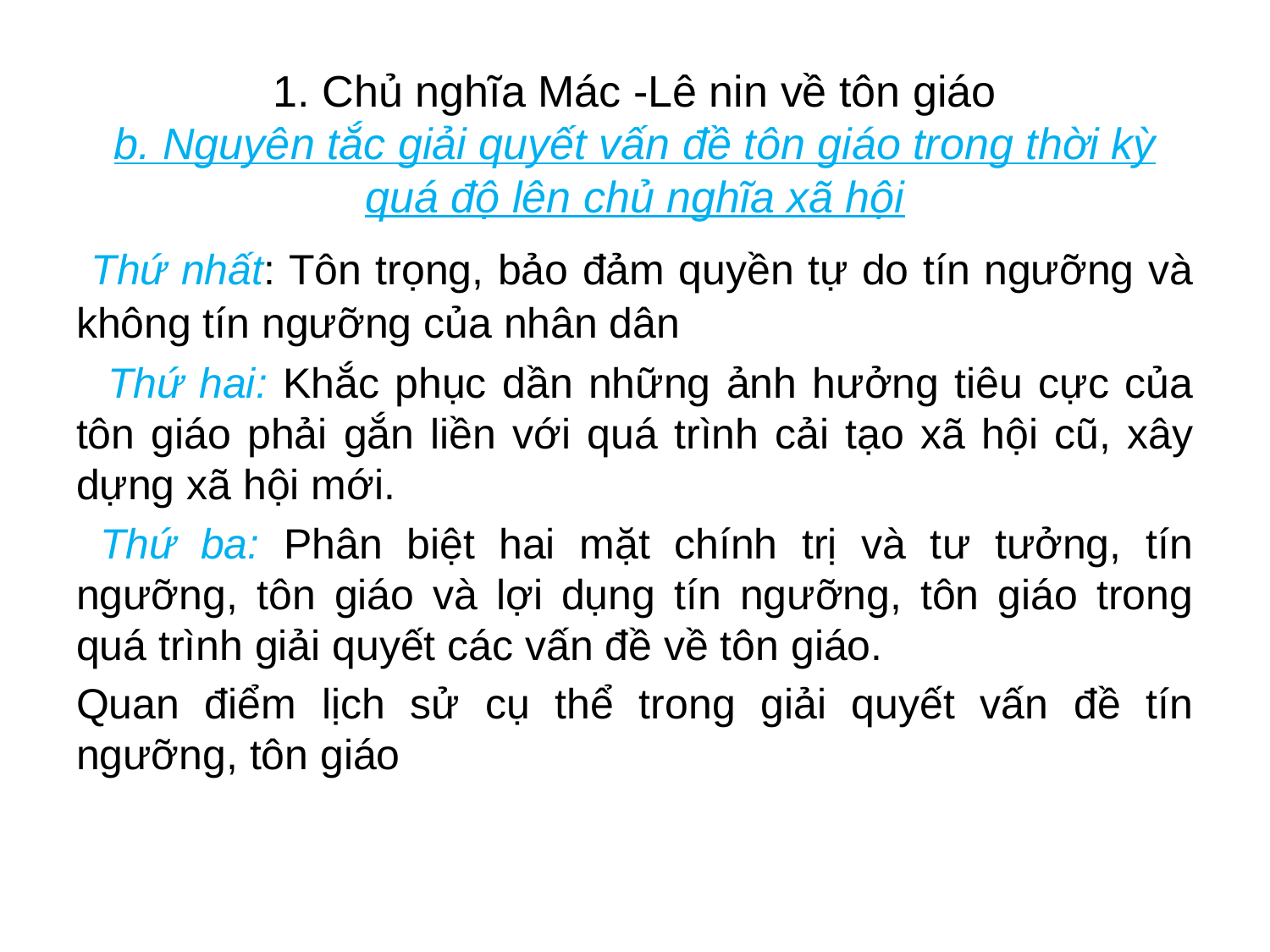

# 1. Chủ nghĩa Mác -Lê nin về tôn giáo b. Nguyên tắc giải quyết vấn đề tôn giáo trong thời kỳ quá độ lên chủ nghĩa xã hội
 Thứ nhất: Tôn trọng, bảo đảm quyền tự do tín ngưỡng và không tín ngưỡng của nhân dân
  Thứ hai: Khắc phục dần những ảnh hưởng tiêu cực của tôn giáo phải gắn liền với quá trình cải tạo xã hội cũ, xây dựng xã hội mới.
 Thứ ba: Phân biệt hai mặt chính trị và tư tưởng, tín ngưỡng, tôn giáo và lợi dụng tín ngưỡng, tôn giáo trong quá trình giải quyết các vấn đề về tôn giáo.
Quan điểm lịch sử cụ thể trong giải quyết vấn đề tín ngưỡng, tôn giáo